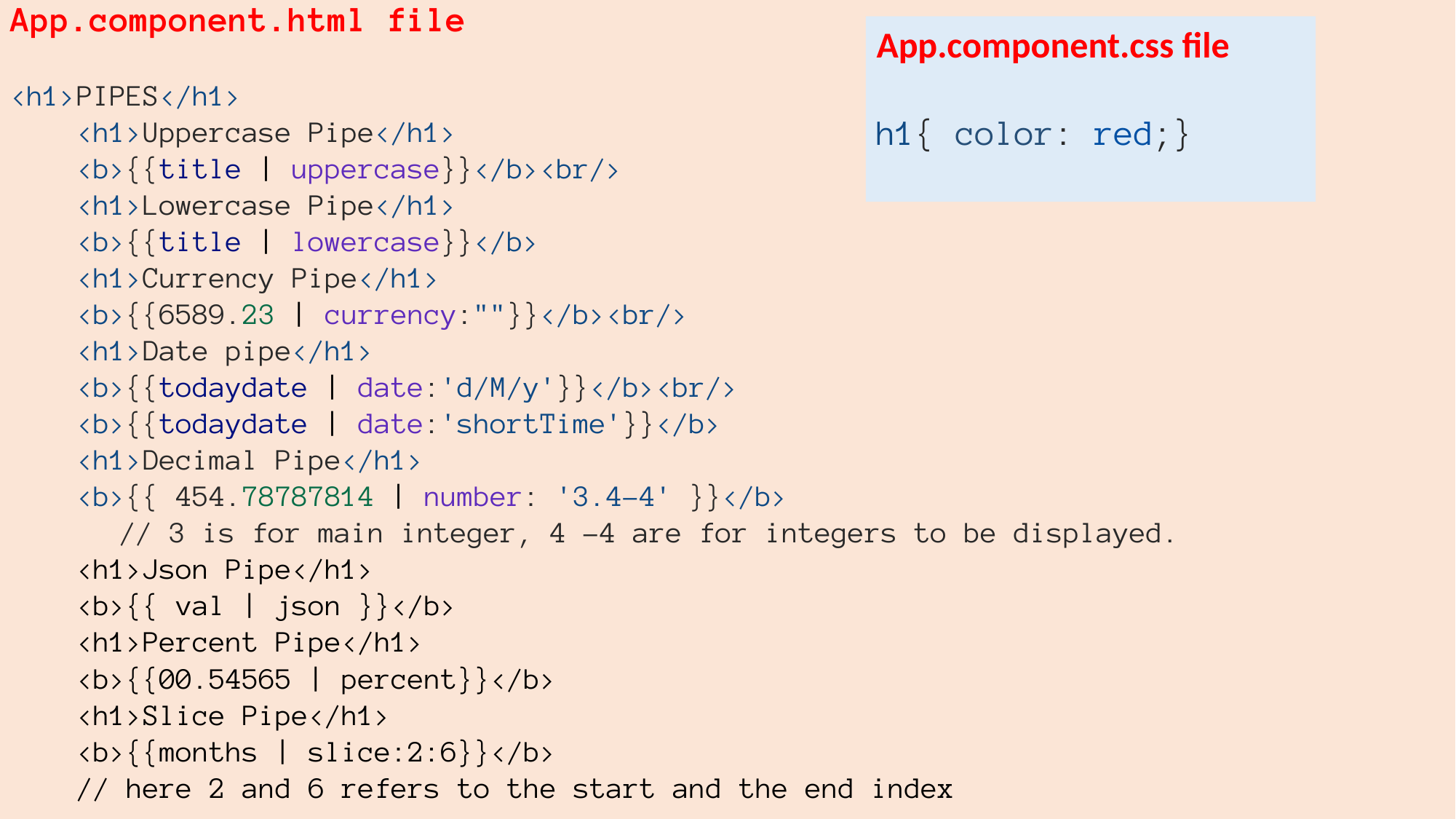

App.component.html file

<h1>PIPES</h1>
    <h1>Uppercase Pipe</h1>
    <b>{{title | uppercase}}</b><br/>
    <h1>Lowercase Pipe</h1>
    <b>{{title | lowercase}}</b>
    <h1>Currency Pipe</h1>
    <b>{{6589.23 | currency:""}}</b><br/>
    <h1>Date pipe</h1>
    <b>{{todaydate | date:'d/M/y'}}</b><br/>
    <b>{{todaydate | date:'shortTime'}}</b>
    <h1>Decimal Pipe</h1>
    <b>{{ 454.78787814 | number: '3.4-4' }}</b>
	// 3 is for main integer, 4 -4 are for integers to be displayed.
    <h1>Json Pipe</h1>
    <b>{{ val | json }}</b>
    <h1>Percent Pipe</h1>
    <b>{{00.54565 | percent}}</b>
    <h1>Slice Pipe</h1>
    <b>{{months | slice:2:6}}</b>
    // here 2 and 6 refers to the start and the end index

App.component.css file

h1{ color: red;}

6/27/2024
UI Frameworks
24